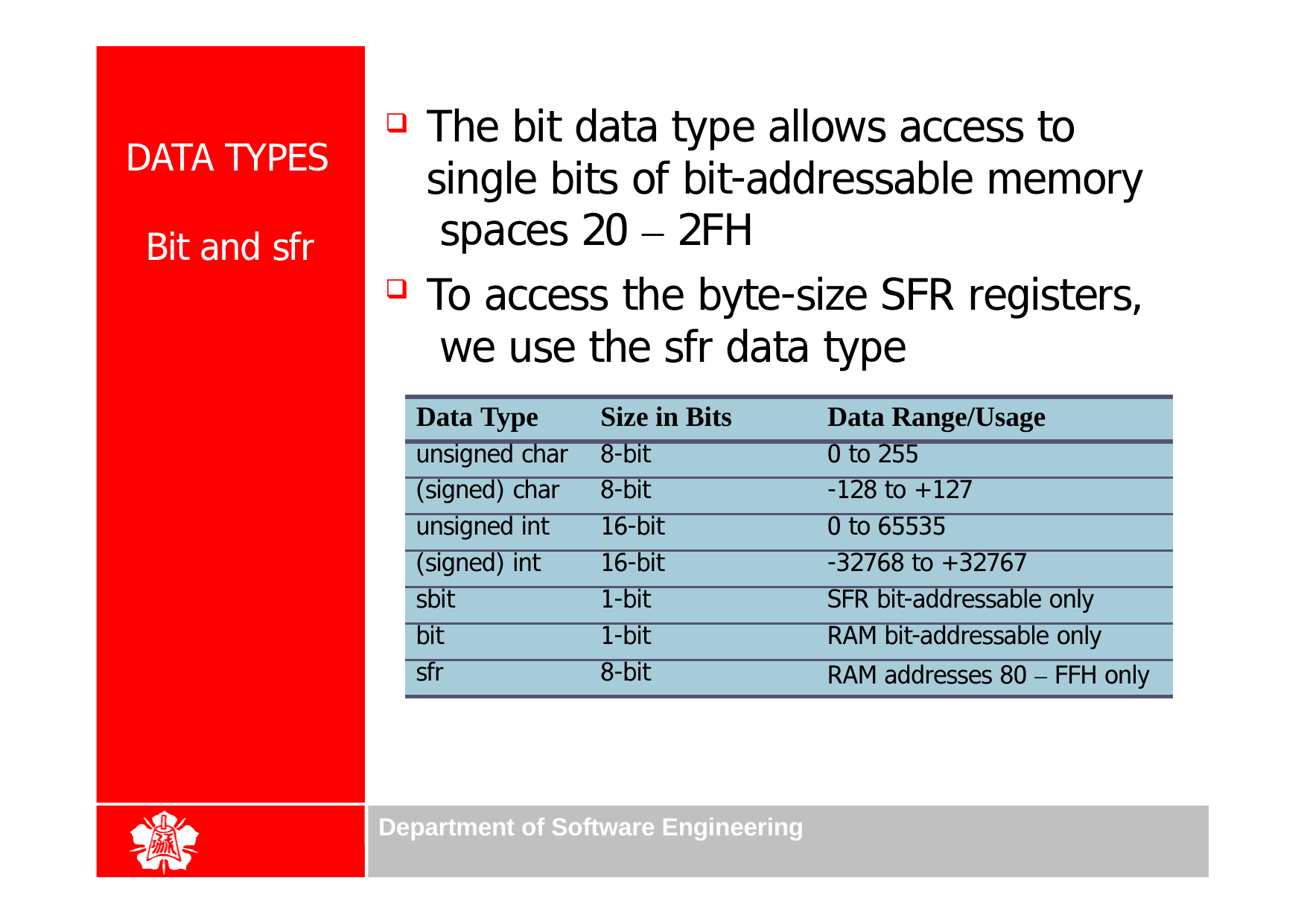

The bit data type allows access to  single bits of bit-addressable memory  spaces 20 – 2FH
To access the byte-size SFR registers,  we use the sfr data type
DATA TYPES
Bit and sfr
| Data Type | Size in Bits | Data Range/Usage |
| --- | --- | --- |
| unsigned char | 8-bit | 0 to 255 |
| (signed) char | 8-bit | -128 to +127 |
| unsigned int | 16-bit | 0 to 65535 |
| (signed) int | 16-bit | -32768 to +32767 |
| sbit | 1-bit | SFR bit-addressable only |
| bit | 1-bit | RAM bit-addressable only |
| sfr | 8-bit | RAM addresses 80 – FFH only |
Department of Software Engineering